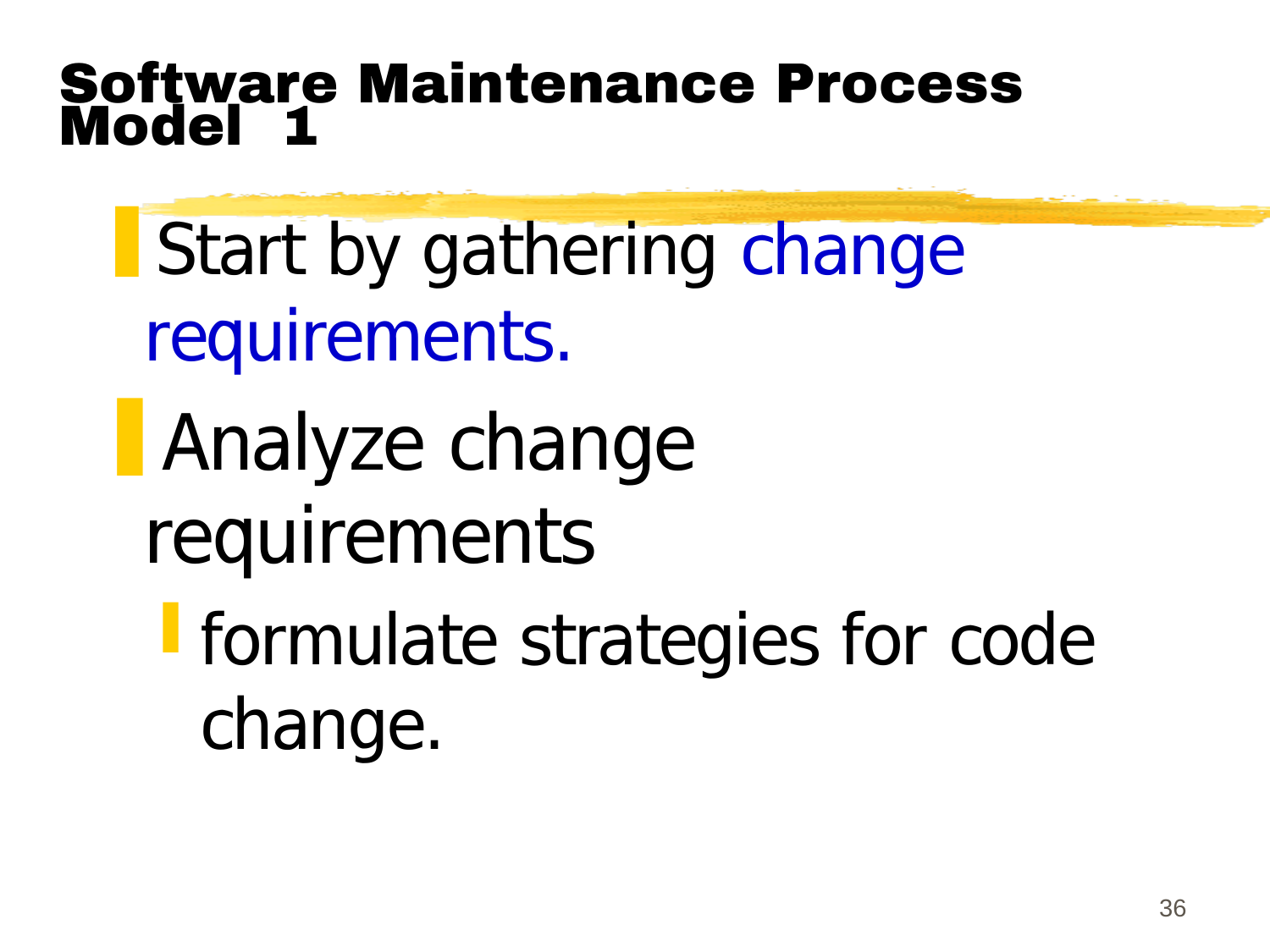

# Software Maintenance Process Model  1
Start by gathering change requirements.
Analyze change requirements
formulate strategies for code change.
36